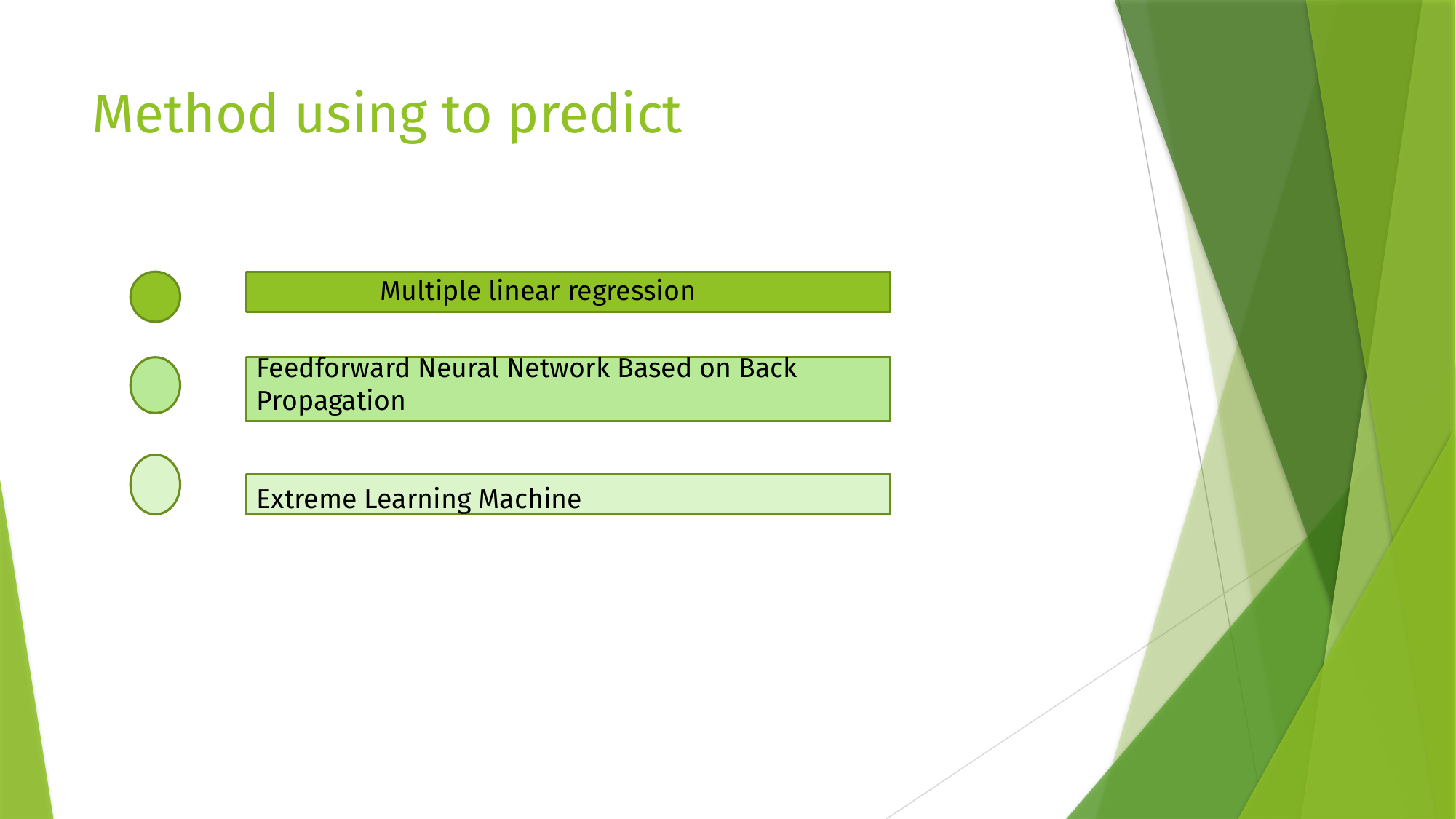

# Method using to predict
Multiple linear regression

Feedforward Neural Network Based on Back Propagation

Extreme Learning Machine